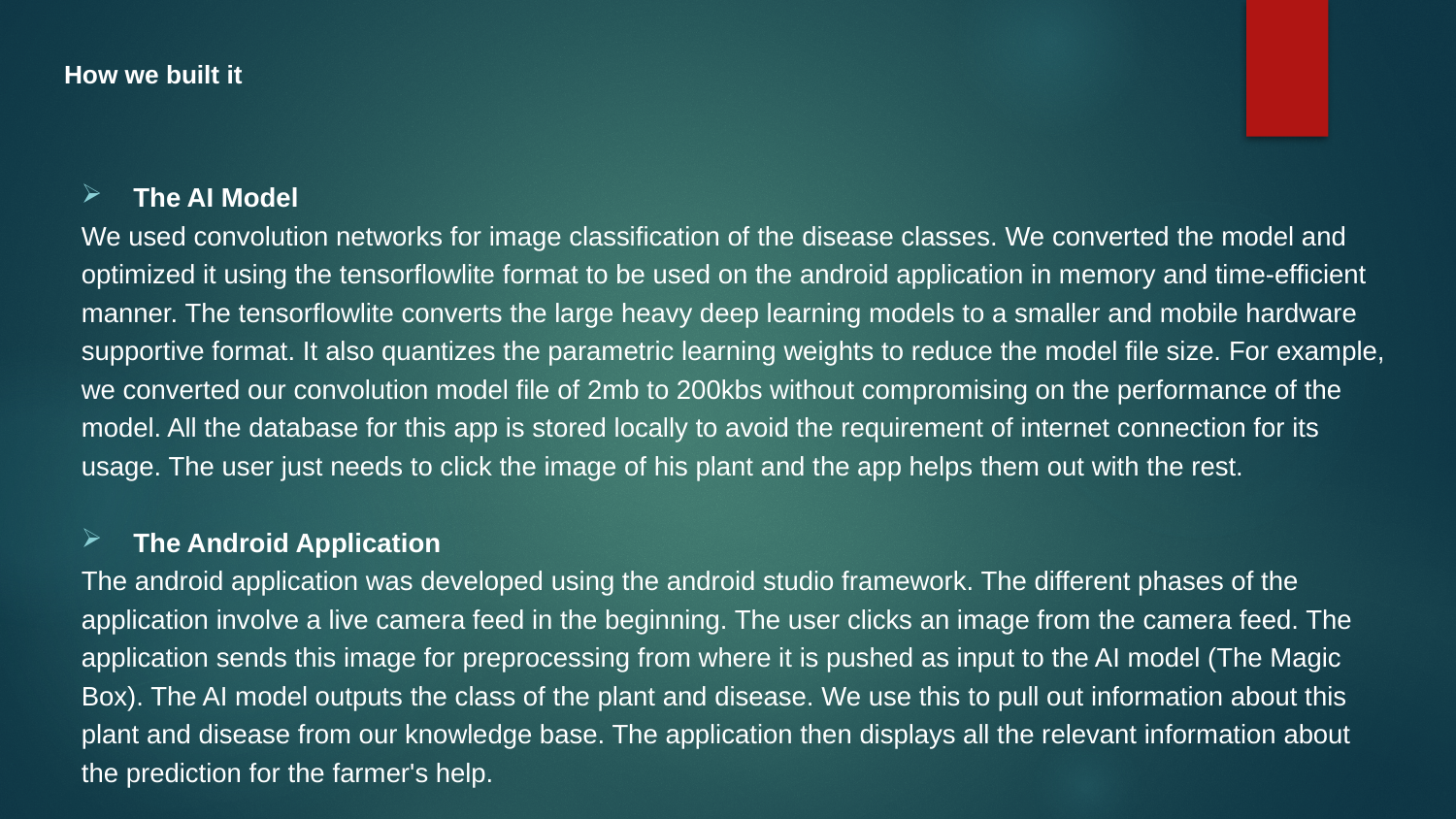

# How we built it
The AI Model
We used convolution networks for image classification of the disease classes. We converted the model and optimized it using the tensorflowlite format to be used on the android application in memory and time-efficient manner. The tensorflowlite converts the large heavy deep learning models to a smaller and mobile hardware supportive format. It also quantizes the parametric learning weights to reduce the model file size. For example, we converted our convolution model file of 2mb to 200kbs without compromising on the performance of the model. All the database for this app is stored locally to avoid the requirement of internet connection for its usage. The user just needs to click the image of his plant and the app helps them out with the rest.

The Android Application
The android application was developed using the android studio framework. The different phases of the application involve a live camera feed in the beginning. The user clicks an image from the camera feed. The application sends this image for preprocessing from where it is pushed as input to the AI model (The Magic Box). The AI model outputs the class of the plant and disease. We use this to pull out information about this plant and disease from our knowledge base. The application then displays all the relevant information about the prediction for the farmer's help.